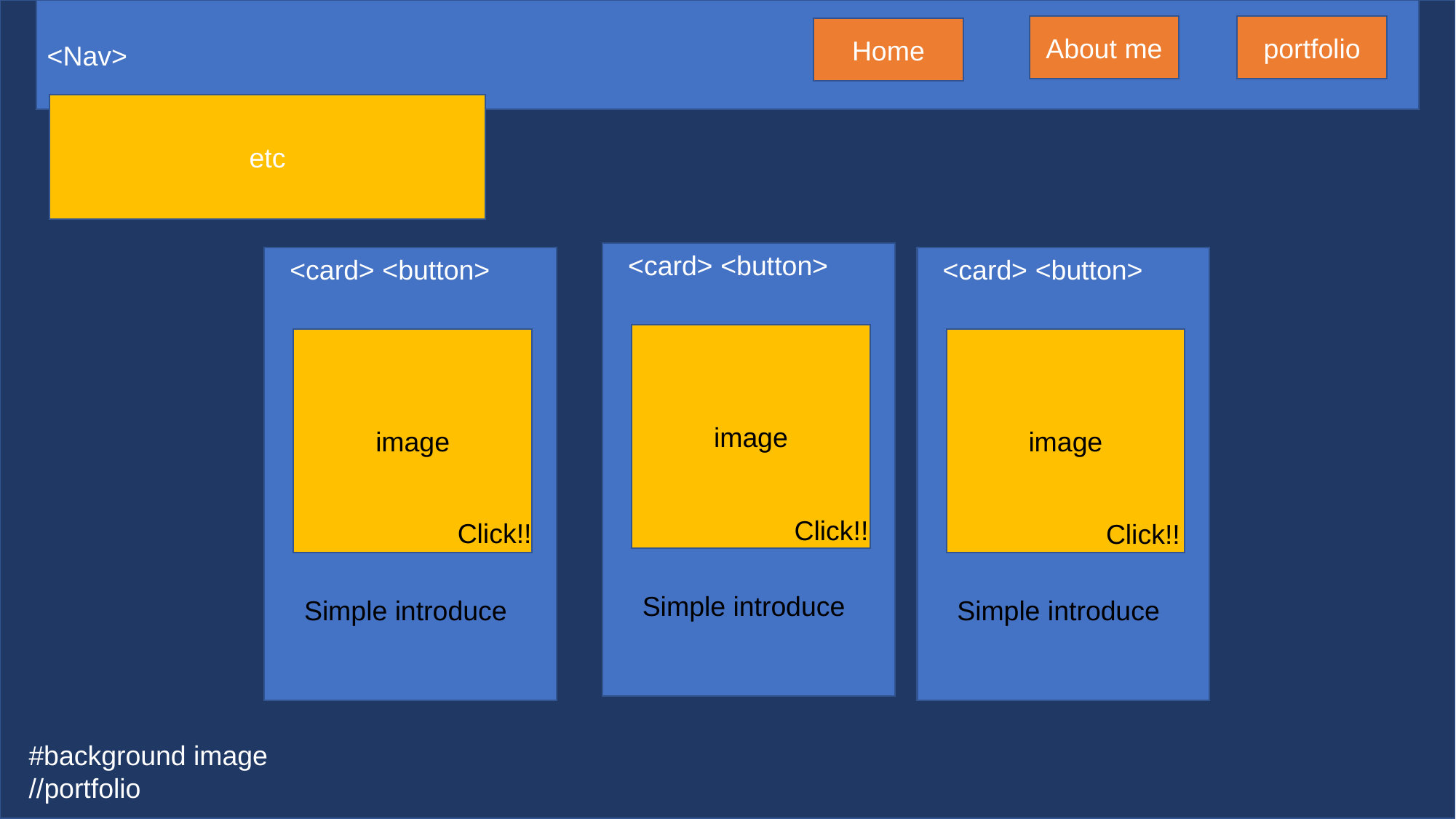

<Nav>
About me
portfolio
Home
etc

<card> <button>

<card> <button>

<card> <button>
image
image
image
Click!!
Click!!
Click!!
Simple introduce
Simple introduce
Simple introduce
#background image
//portfolio